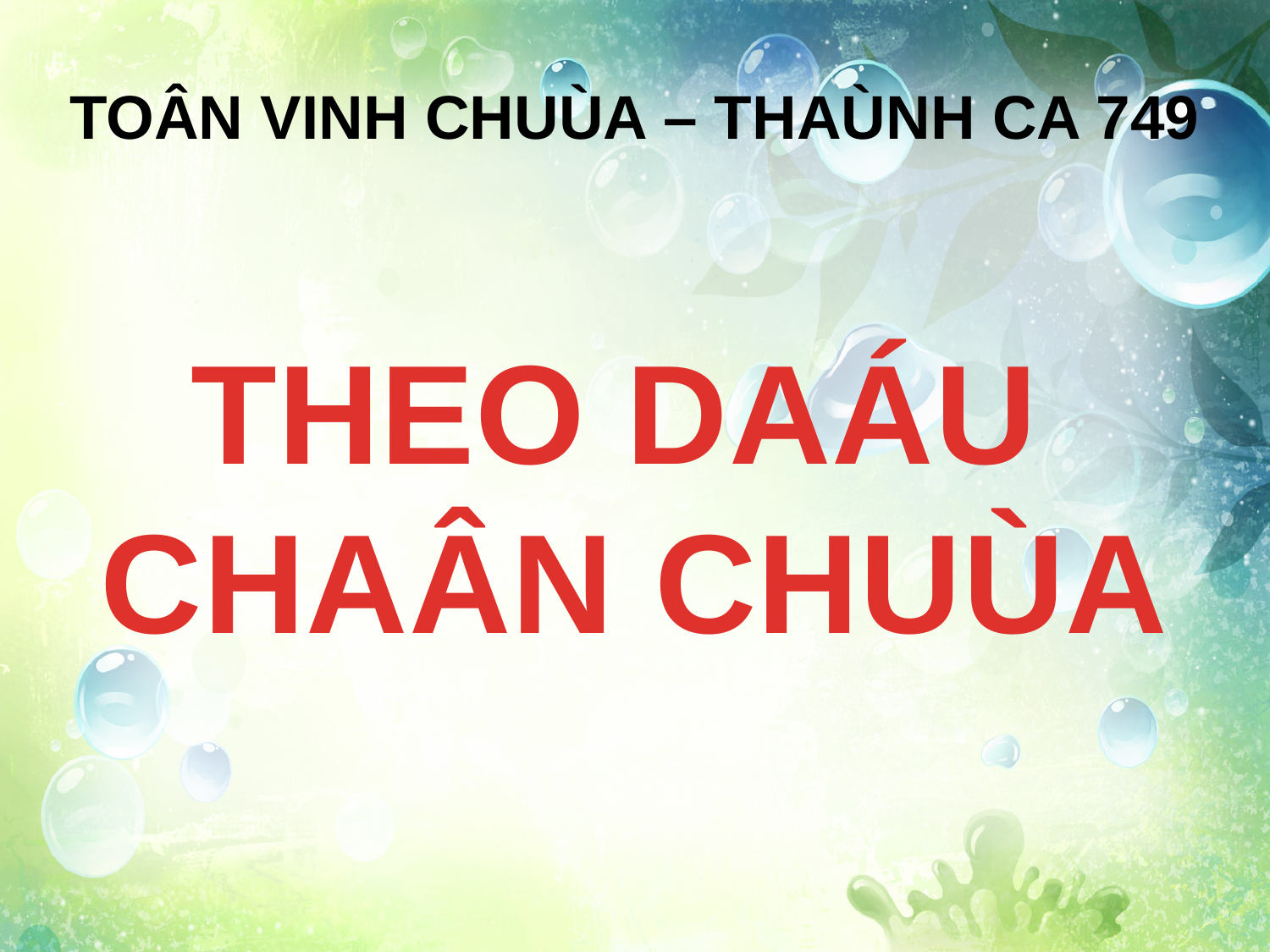

TOÂN VINH CHUÙA – THAÙNH CA 749
THEO DAÁU
CHAÂN CHUÙA